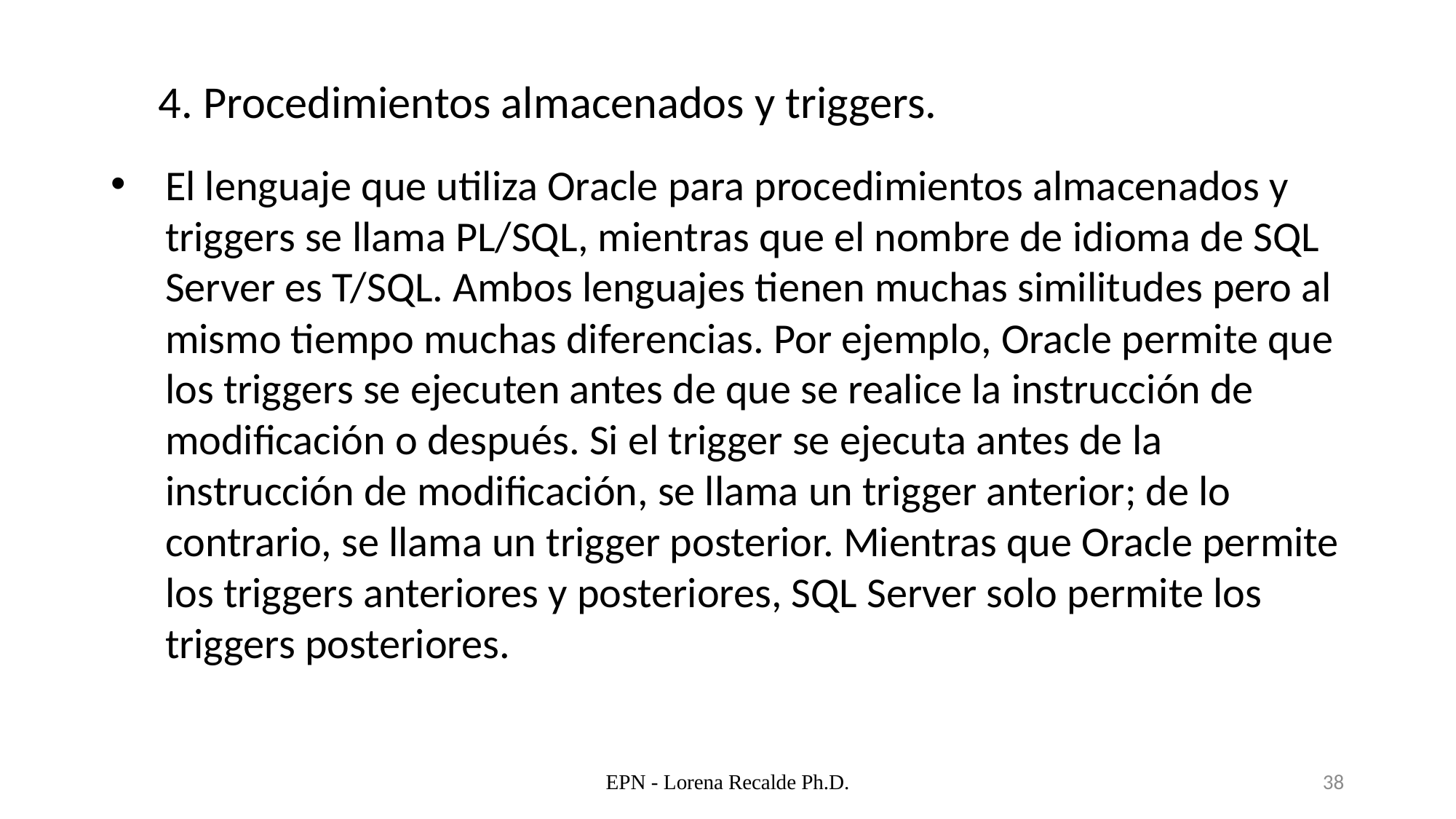

4. Procedimientos almacenados y triggers.
El lenguaje que utiliza Oracle para procedimientos almacenados y triggers se llama PL/SQL, mientras que el nombre de idioma de SQL Server es T/SQL. Ambos lenguajes tienen muchas similitudes pero al mismo tiempo muchas diferencias. Por ejemplo, Oracle permite que los triggers se ejecuten antes de que se realice la instrucción de modificación o después. Si el trigger se ejecuta antes de la instrucción de modificación, se llama un trigger anterior; de lo contrario, se llama un trigger posterior. Mientras que Oracle permite los triggers anteriores y posteriores, SQL Server solo permite los triggers posteriores.
EPN - Lorena Recalde Ph.D.
38